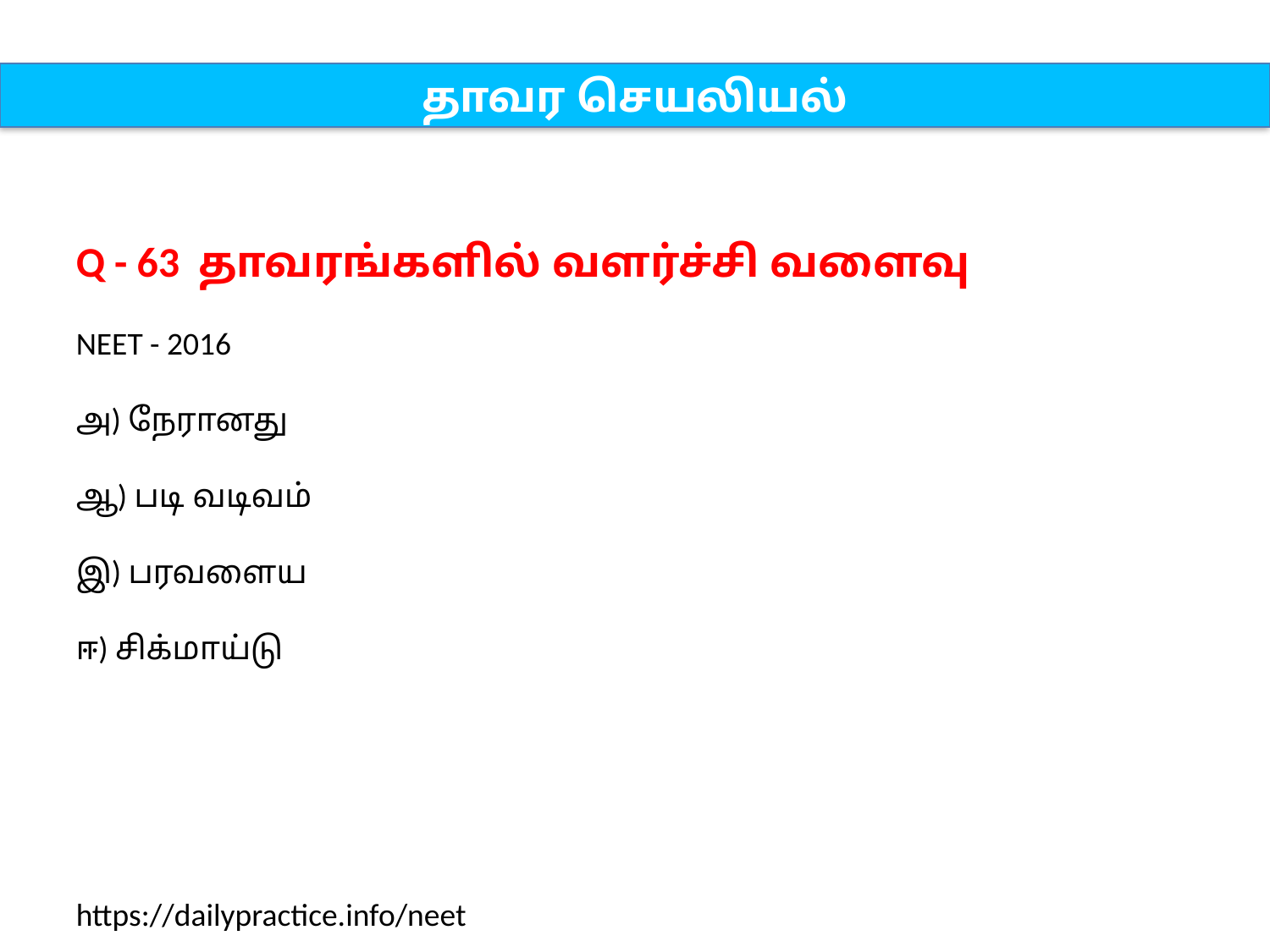

தாவர செயலியல்

Q - 63  தாவரங்களில் வளர்ச்சி வளைவு

NEET - 2016

அ) நேரானது

ஆ) படி வடிவம்

இ) பரவளைய

ஈ) சிக்மாய்டு
https://dailypractice.info/neet